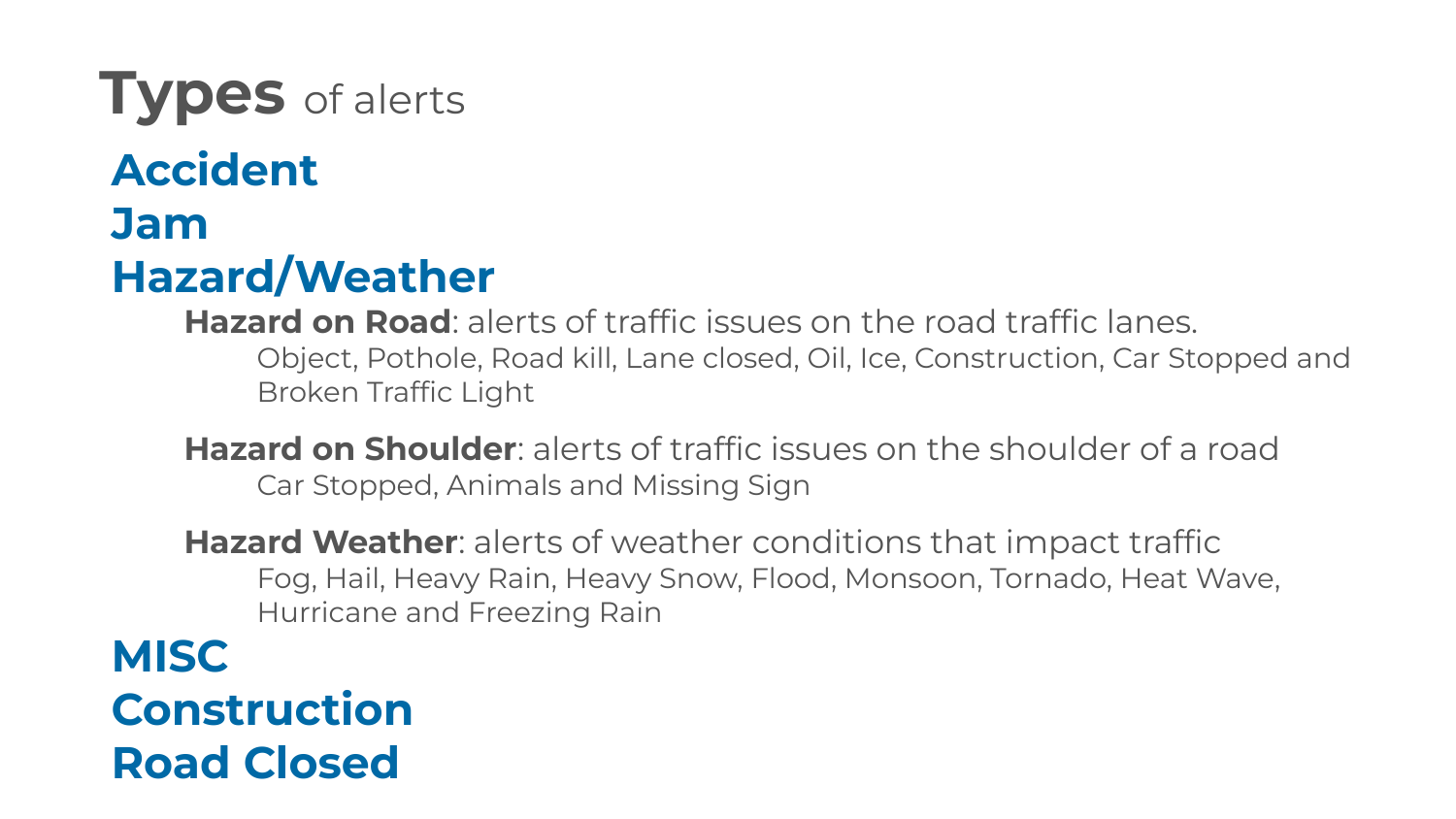

Types of alerts
Accident
Jam
Hazard/Weather
Hazard on Road: alerts of traffic issues on the road traffic lanes.
Object, Pothole, Road kill, Lane closed, Oil, Ice, Construction, Car Stopped and
Broken Traffic Light
Hazard on Shoulder: alerts of traffic issues on the shoulder of a road
Car Stopped, Animals and Missing Sign
Hazard Weather: alerts of weather conditions that impact traffic
Fog, Hail, Heavy Rain, Heavy Snow, Flood, Monsoon, Tornado, Heat Wave,
Hurricane and Freezing Rain
MISC
Construction
Road Closed